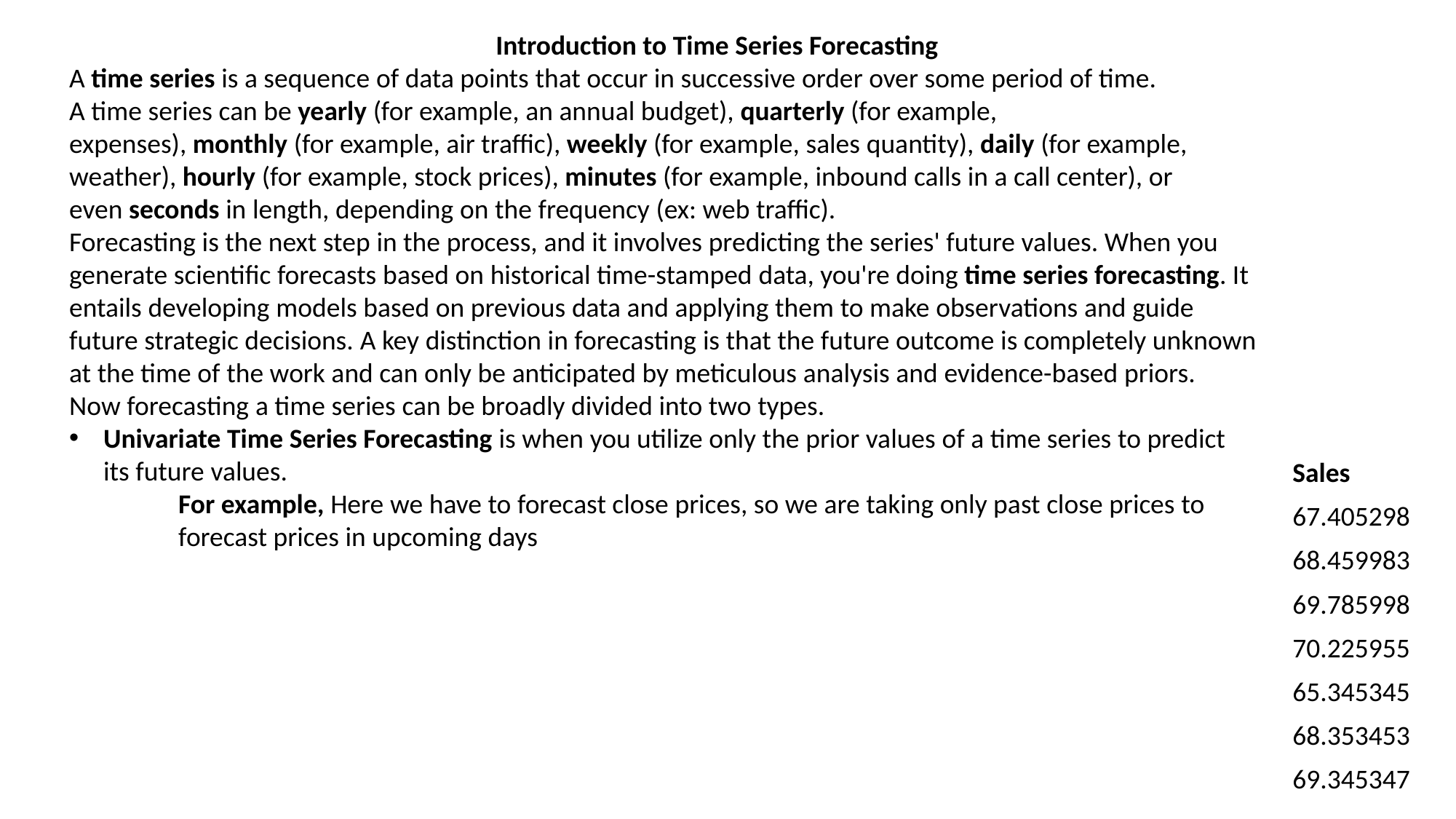

Introduction to Time Series Forecasting
A time series is a sequence of data points that occur in successive order over some period of time.
A time series can be yearly (for example, an annual budget), quarterly (for example, expenses), monthly (for example, air traffic), weekly (for example, sales quantity), daily (for example, weather), hourly (for example, stock prices), minutes (for example, inbound calls in a call center), or even seconds in length, depending on the frequency (ex: web traffic).
Forecasting is the next step in the process, and it involves predicting the series' future values. When you generate scientific forecasts based on historical time-stamped data, you're doing time series forecasting. It entails developing models based on previous data and applying them to make observations and guide future strategic decisions. A key distinction in forecasting is that the future outcome is completely unknown at the time of the work and can only be anticipated by meticulous analysis and evidence-based priors.
Now forecasting a time series can be broadly divided into two types.
Univariate Time Series Forecasting is when you utilize only the prior values of a time series to predict its future values.
	For example, Here we have to forecast close prices, so we are taking only past close prices to 	forecast prices in upcoming days

| Sales |
| --- |
| 67.405298 |
| 68.459983 |
| 69.785998 |
| 70.225955 |
| 65.345345 |
| 68.353453 |
| 69.345347 |